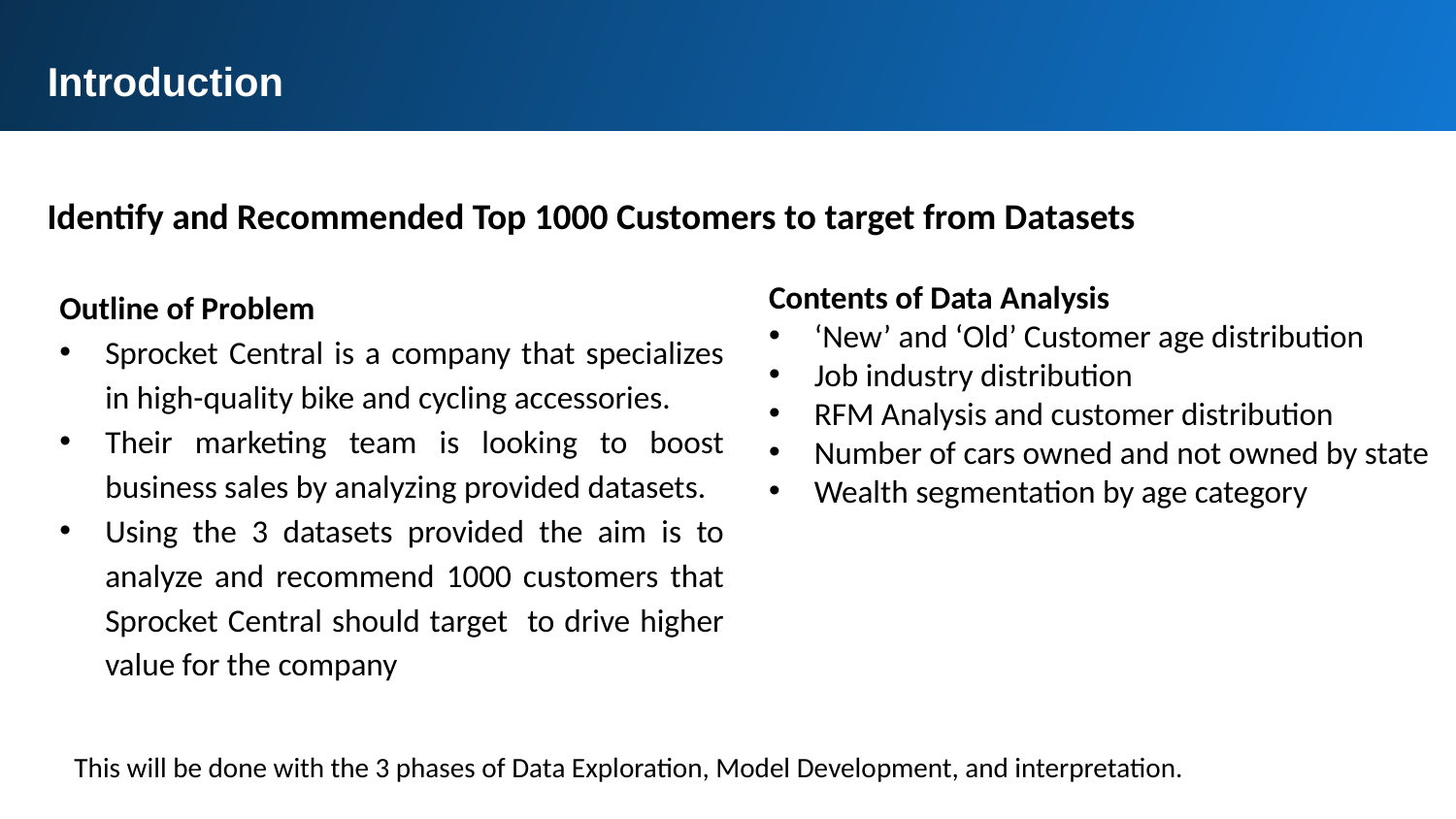

Introduction
Identify and Recommended Top 1000 Customers to target from Datasets
Outline of Problem
Sprocket Central is a company that specializes in high-quality bike and cycling accessories.
Their marketing team is looking to boost business sales by analyzing provided datasets.
Using the 3 datasets provided the aim is to analyze and recommend 1000 customers that Sprocket Central should target  to drive higher value for the company

Contents of Data Analysis
‘New’ and ‘Old’ Customer age distribution
Job industry distribution
RFM Analysis and customer distribution
Number of cars owned and not owned by state
Wealth segmentation by age category
This will be done with the 3 phases of Data Exploration, Model Development, and interpretation.